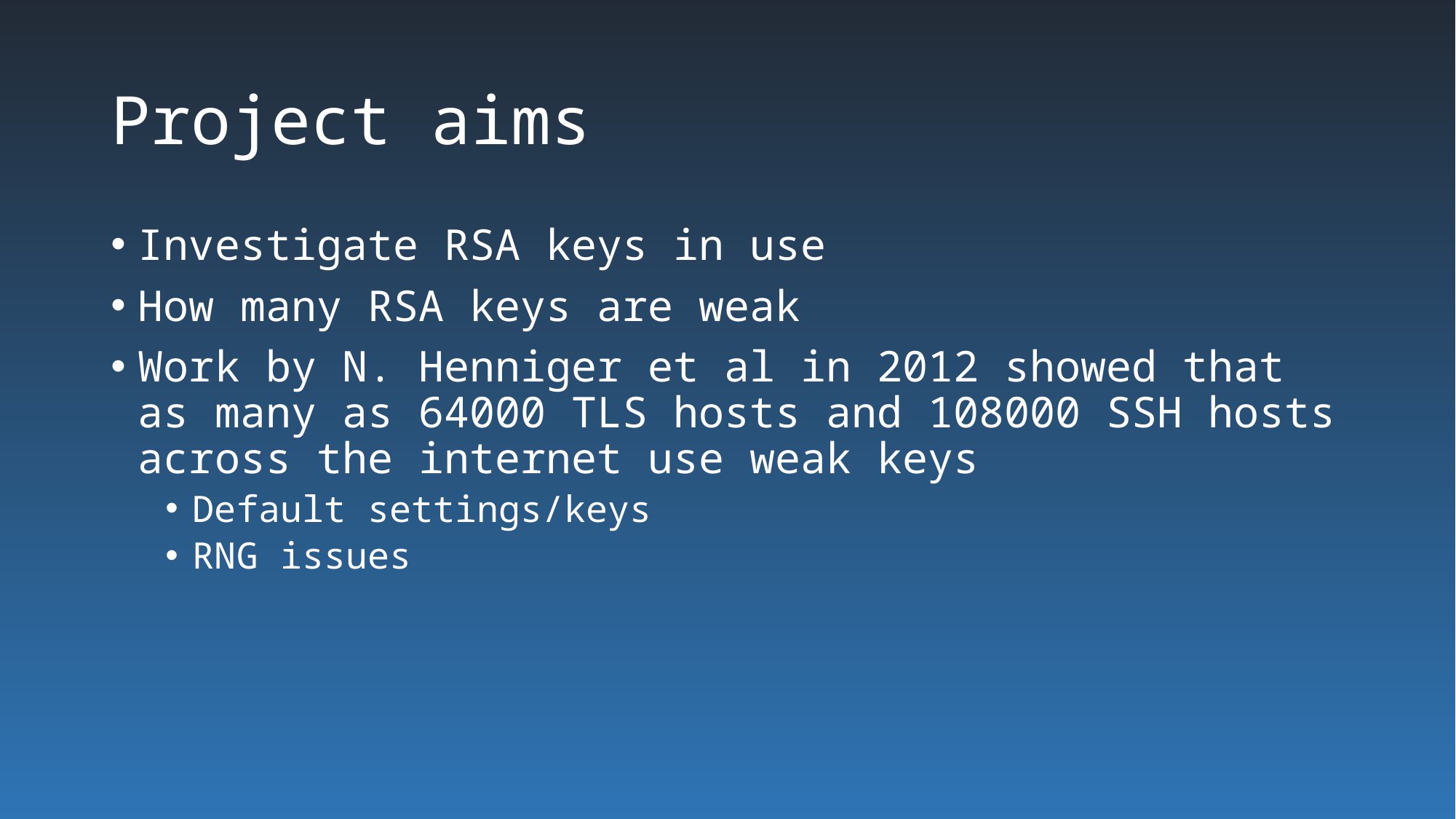

# Project aims
Investigate RSA keys in use
How many RSA keys are weak
Work by N. Henniger et al in 2012 showed that as many as 64000 TLS hosts and 108000 SSH hosts across the internet use weak keys
Default settings/keys
RNG issues